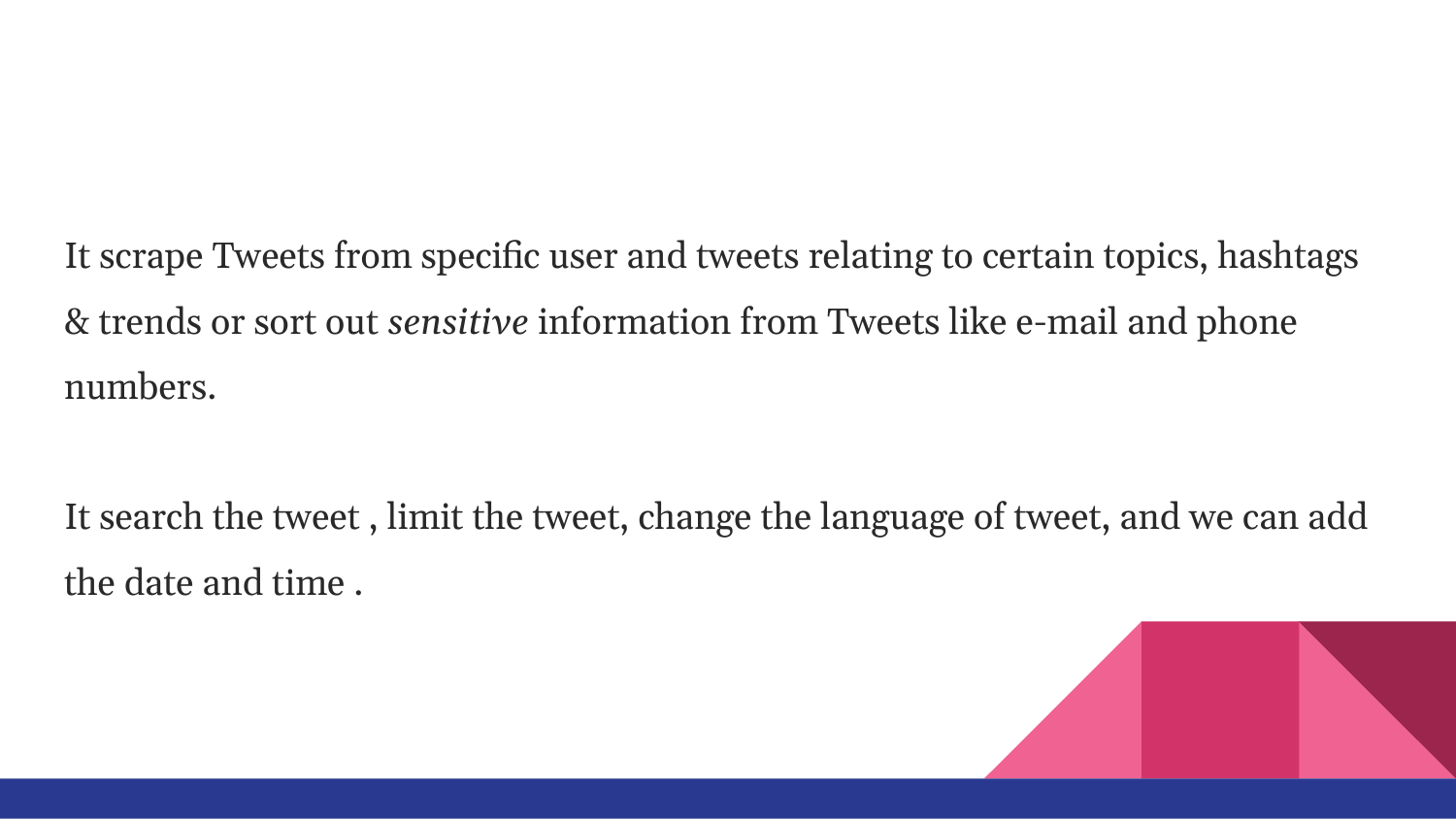

It scrape Tweets from specific user and tweets relating to certain topics, hashtags & trends or sort out sensitive information from Tweets like e-mail and phone numbers.
It search the tweet , limit the tweet, change the language of tweet, and we can add the date and time .